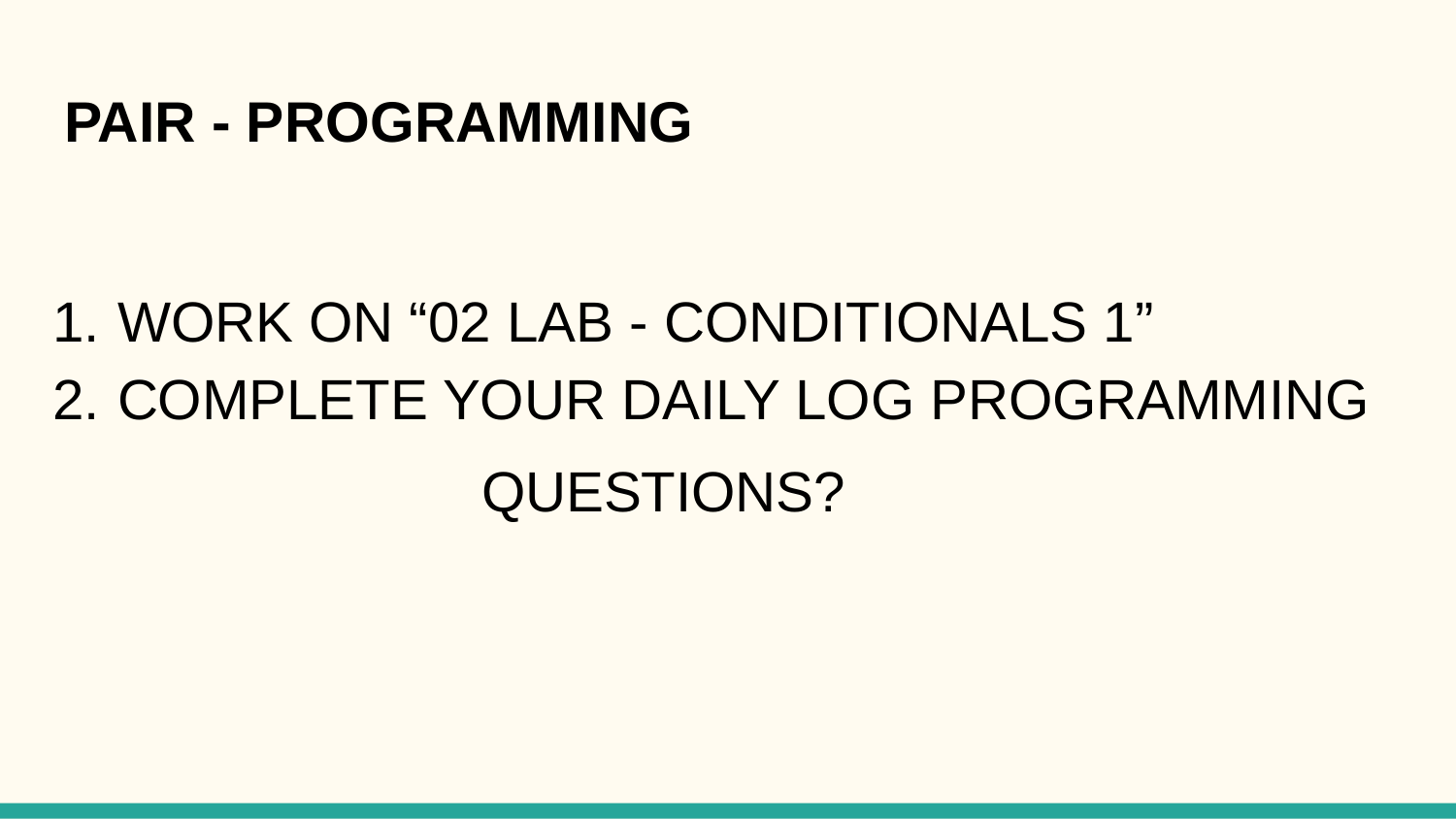

# PAIR - PROGRAMMING
WORK ON “02 LAB - CONDITIONALS 1”
COMPLETE YOUR DAILY LOG PROGRAMMING
QUESTIONS?